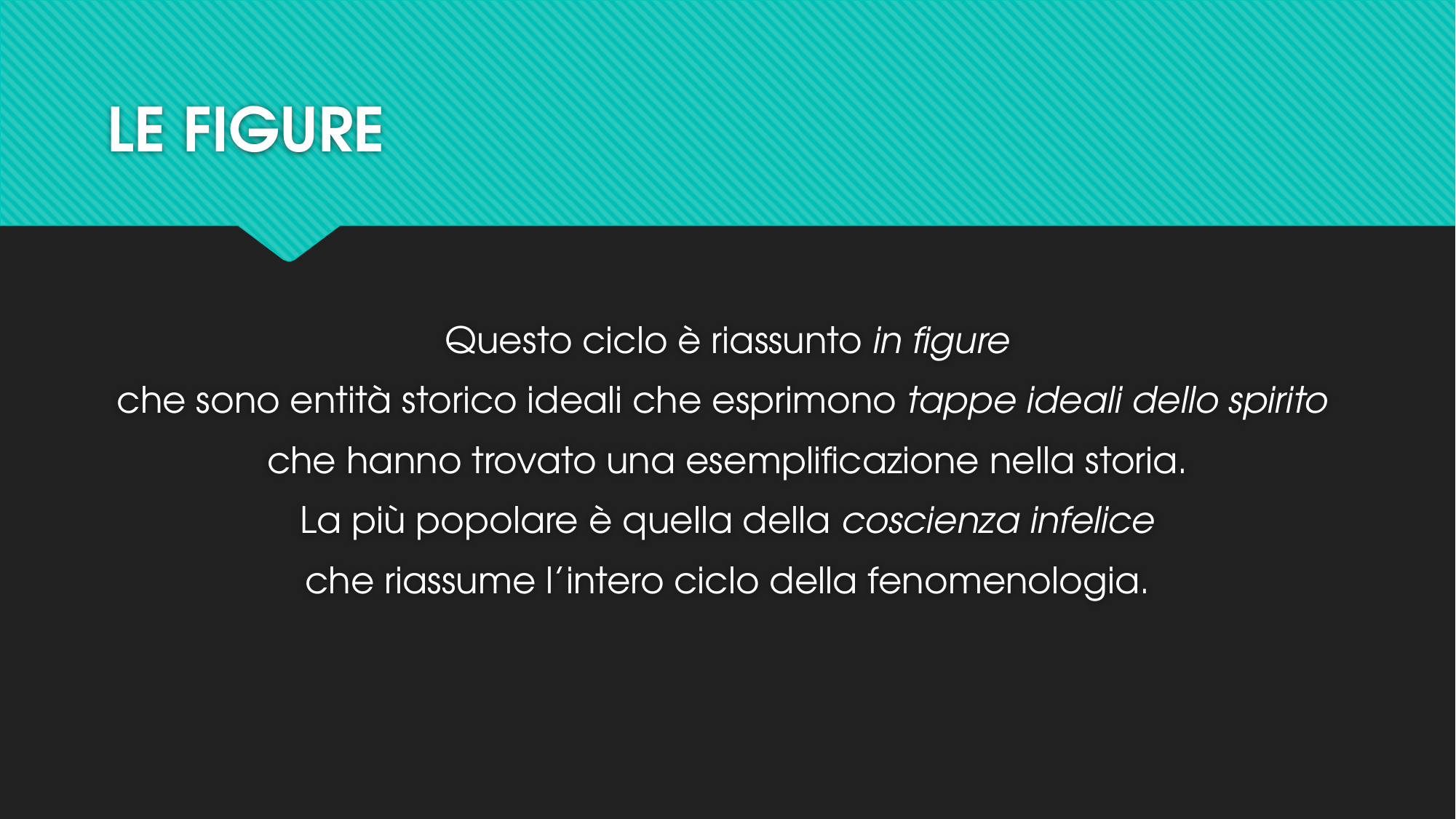

# LE FIGURE
Questo ciclo è riassunto in figure
che sono entità storico ideali che esprimono tappe ideali dello spirito
che hanno trovato una esemplificazione nella storia.
La più popolare è quella della coscienza infelice
che riassume l’intero ciclo della fenomenologia.